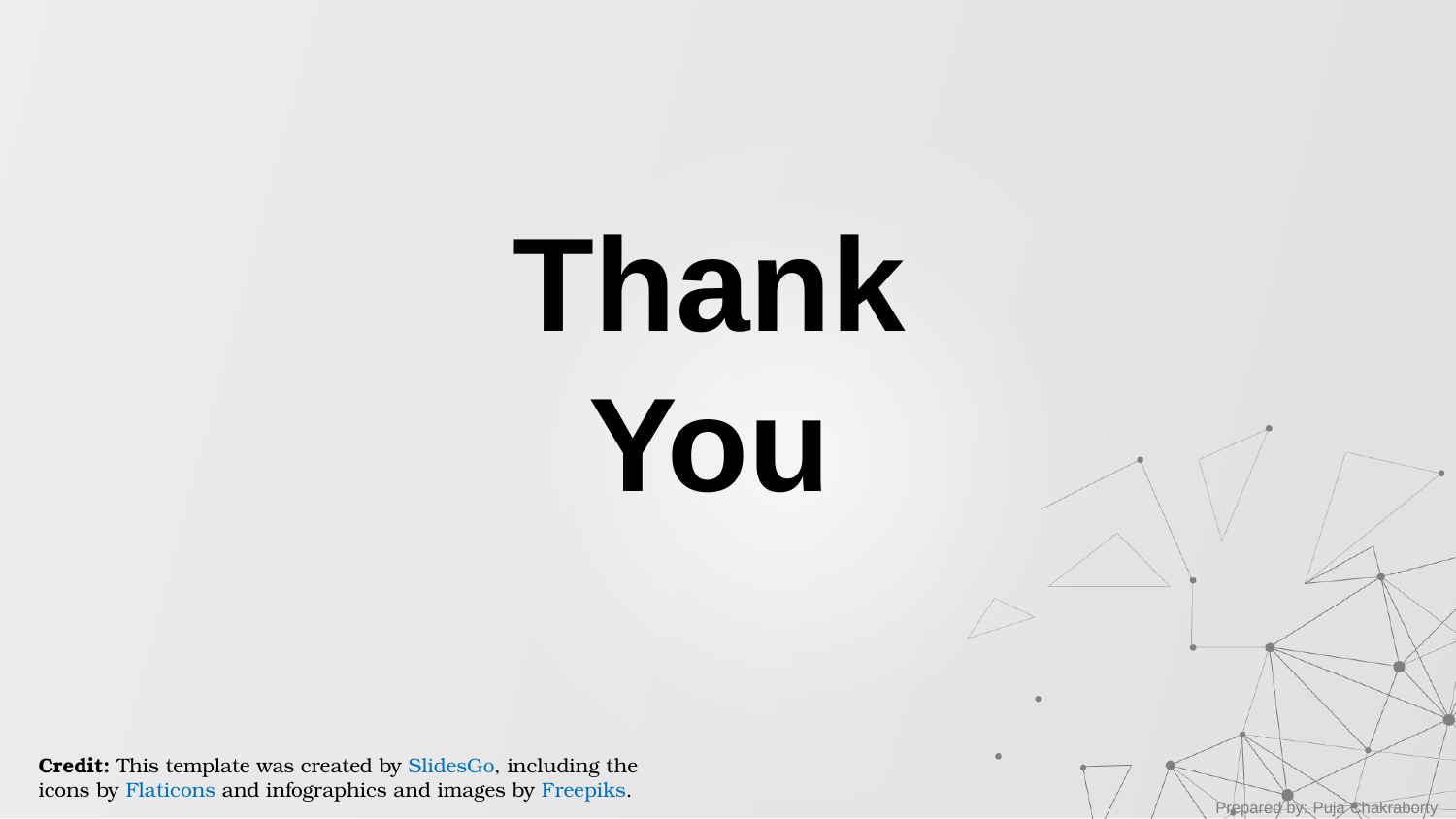

Thank
You
Credit: This template was created by SlidesGo, including the icons by Flaticons and infographics and images by Freepiks.
Prepared by: Puja Chakraborty